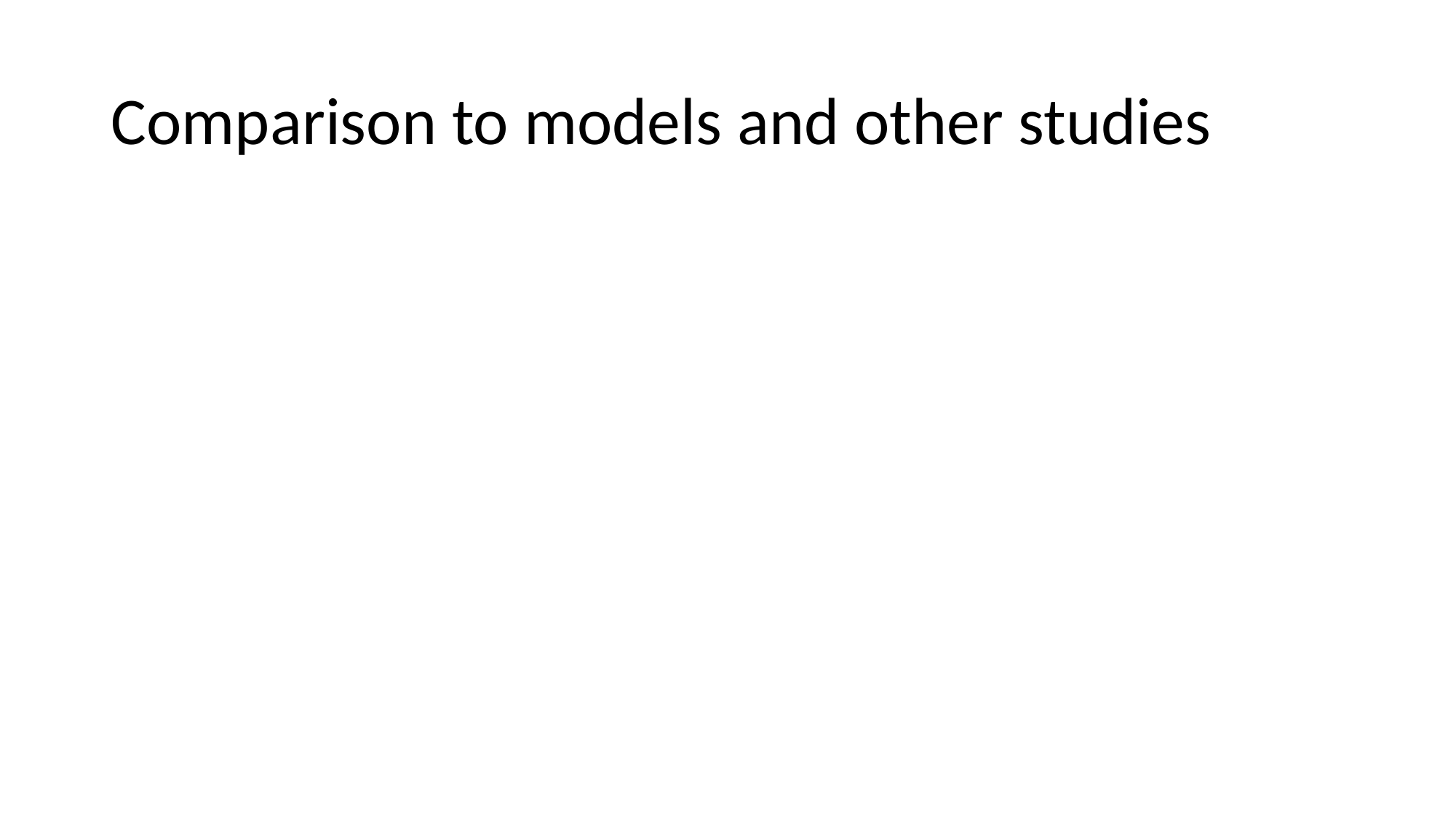

# Comparison to models and other studies